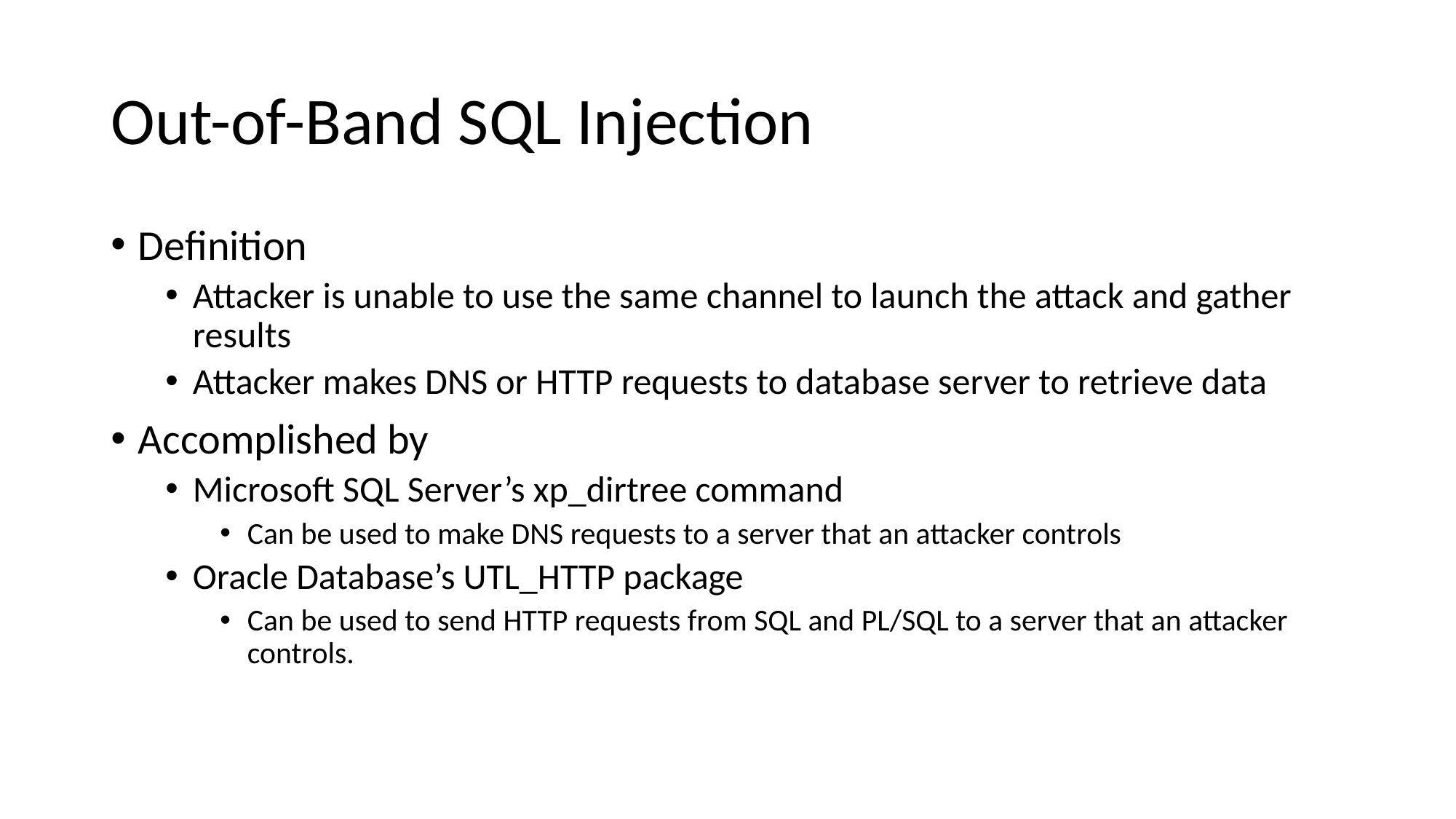

# Out-of-Band SQL Injection
Definition
Attacker is unable to use the same channel to launch the attack and gather results
Attacker makes DNS or HTTP requests to database server to retrieve data
Accomplished by
Microsoft SQL Server’s xp_dirtree command
Can be used to make DNS requests to a server that an attacker controls
Oracle Database’s UTL_HTTP package
Can be used to send HTTP requests from SQL and PL/SQL to a server that an attacker controls.